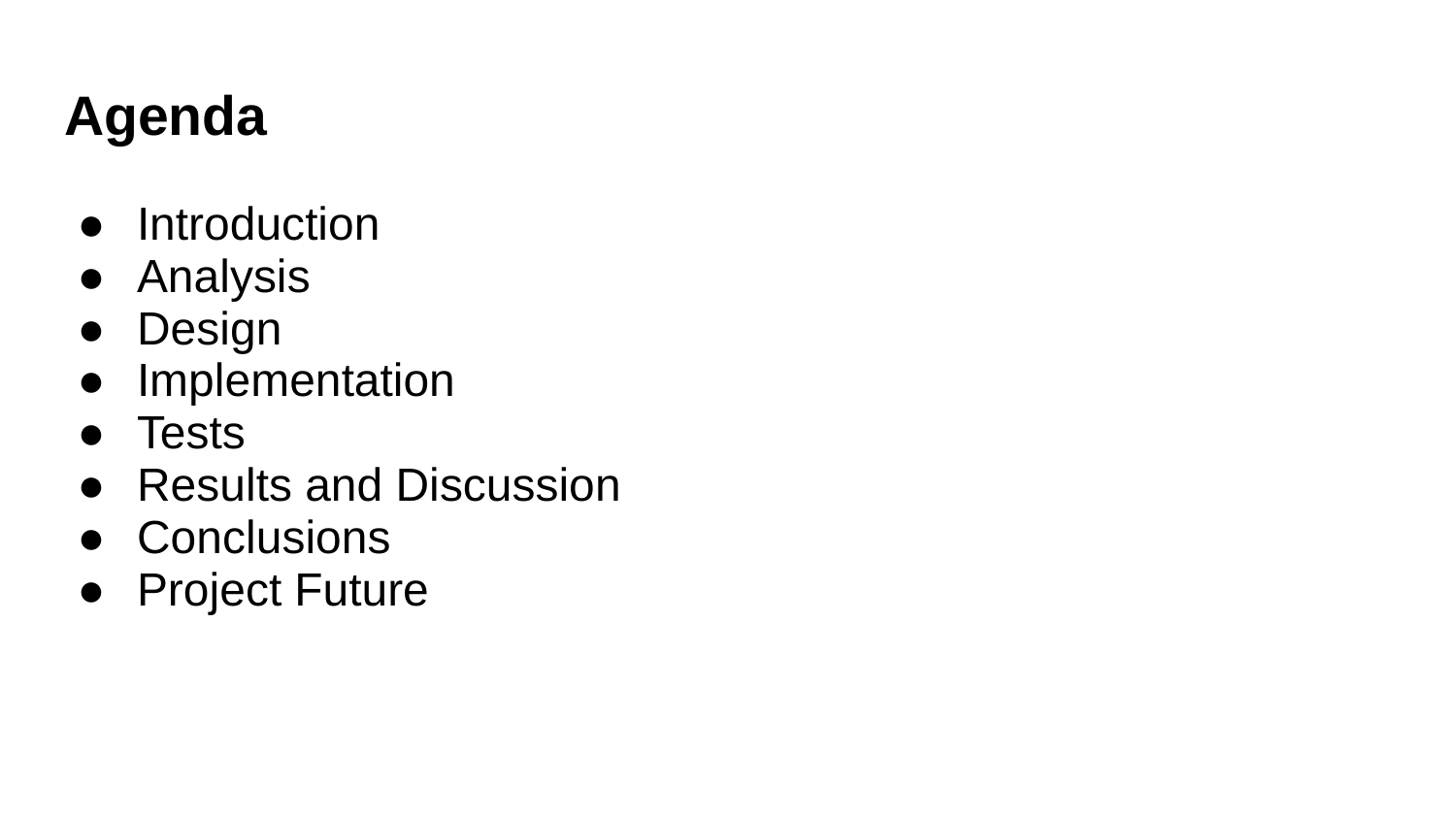

Agenda
Introduction
Analysis
Design
Implementation
Tests
Results and Discussion
Conclusions
Project Future